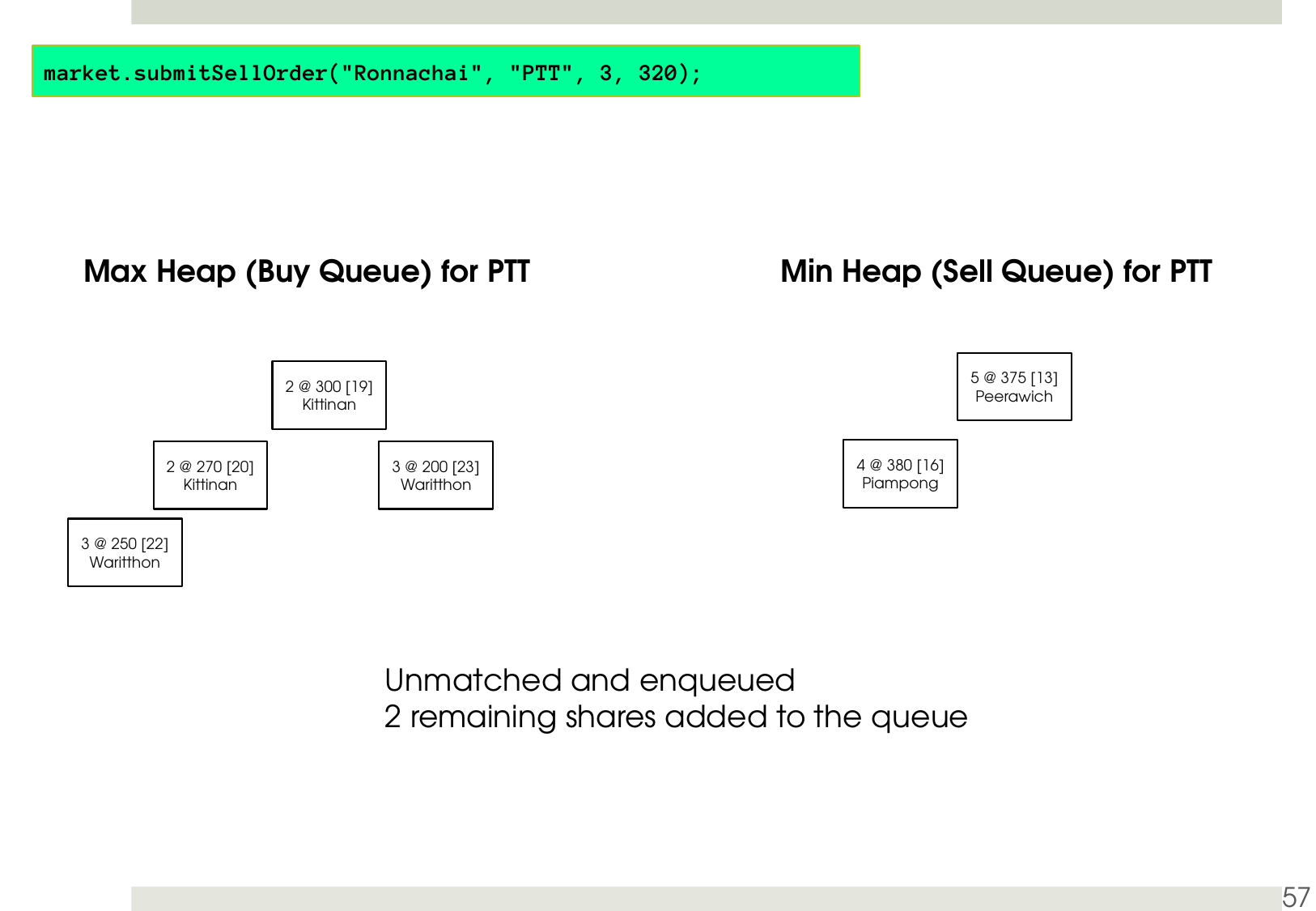

market.submitSellOrder("Ronnachai", "PTT", 3, 320);
Min Heap (Sell Queue) for PTT
Max Heap (Buy Queue) for PTT
5 @ 375 [13]
Peerawich
2 @ 300 [19]
Kittinan
4 @ 380 [16]
Piampong
2 @ 270 [20]
Kittinan
3 @ 200 [23]
Waritthon
3 @ 250 [22]
Waritthon
Unmatched and enqueued
2 remaining shares added to the queue
57